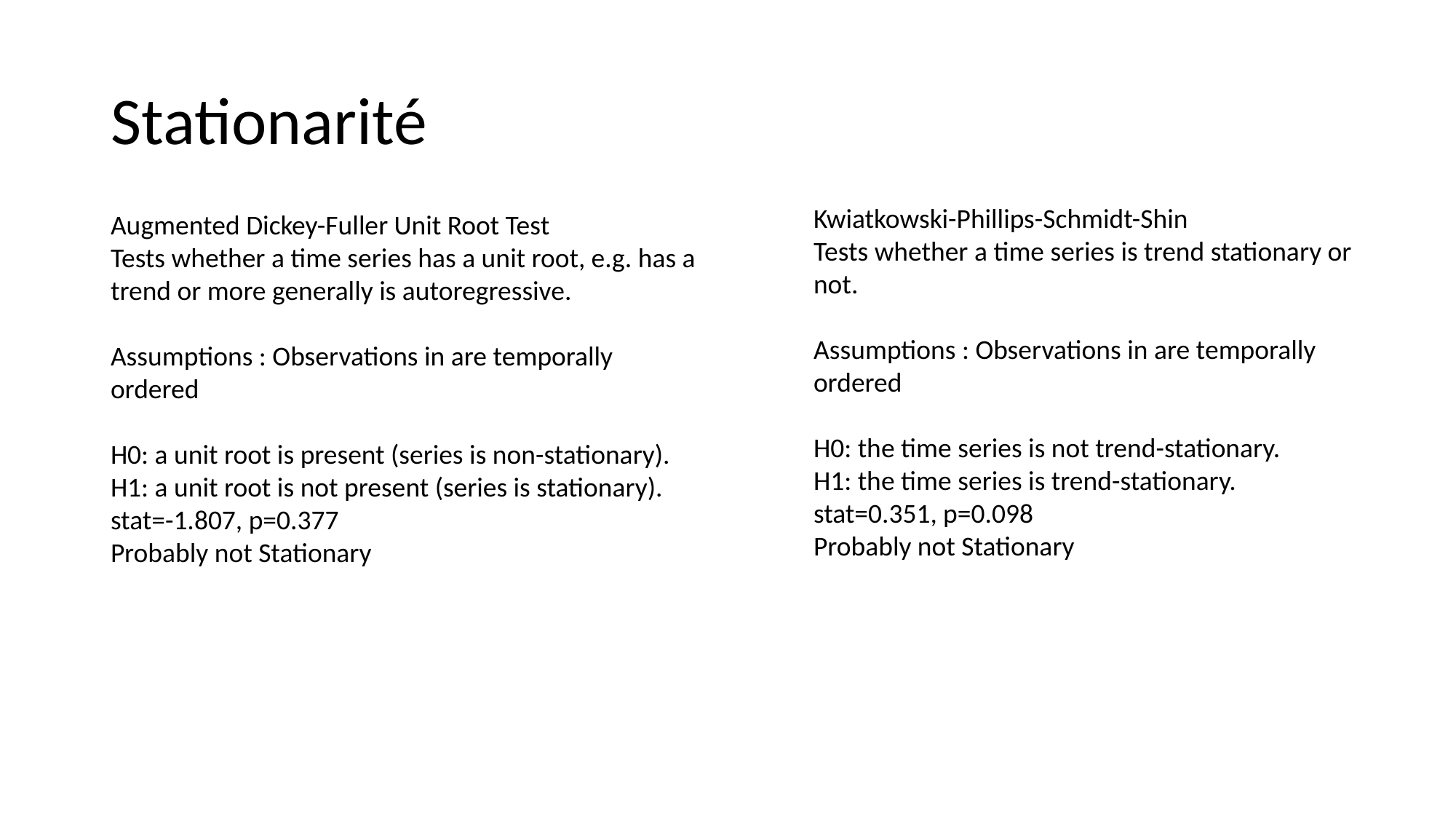

# Stationarité
Kwiatkowski-Phillips-Schmidt-Shin
Tests whether a time series is trend stationary or not.

Assumptions : Observations in are temporally ordered

H0: the time series is not trend-stationary.
H1: the time series is trend-stationary.
stat=0.351, p=0.098
Probably not Stationary
Augmented Dickey-Fuller Unit Root Test
Tests whether a time series has a unit root, e.g. has a trend or more generally is autoregressive.

Assumptions : Observations in are temporally ordered

H0: a unit root is present (series is non-stationary).
H1: a unit root is not present (series is stationary).
stat=-1.807, p=0.377
Probably not Stationary